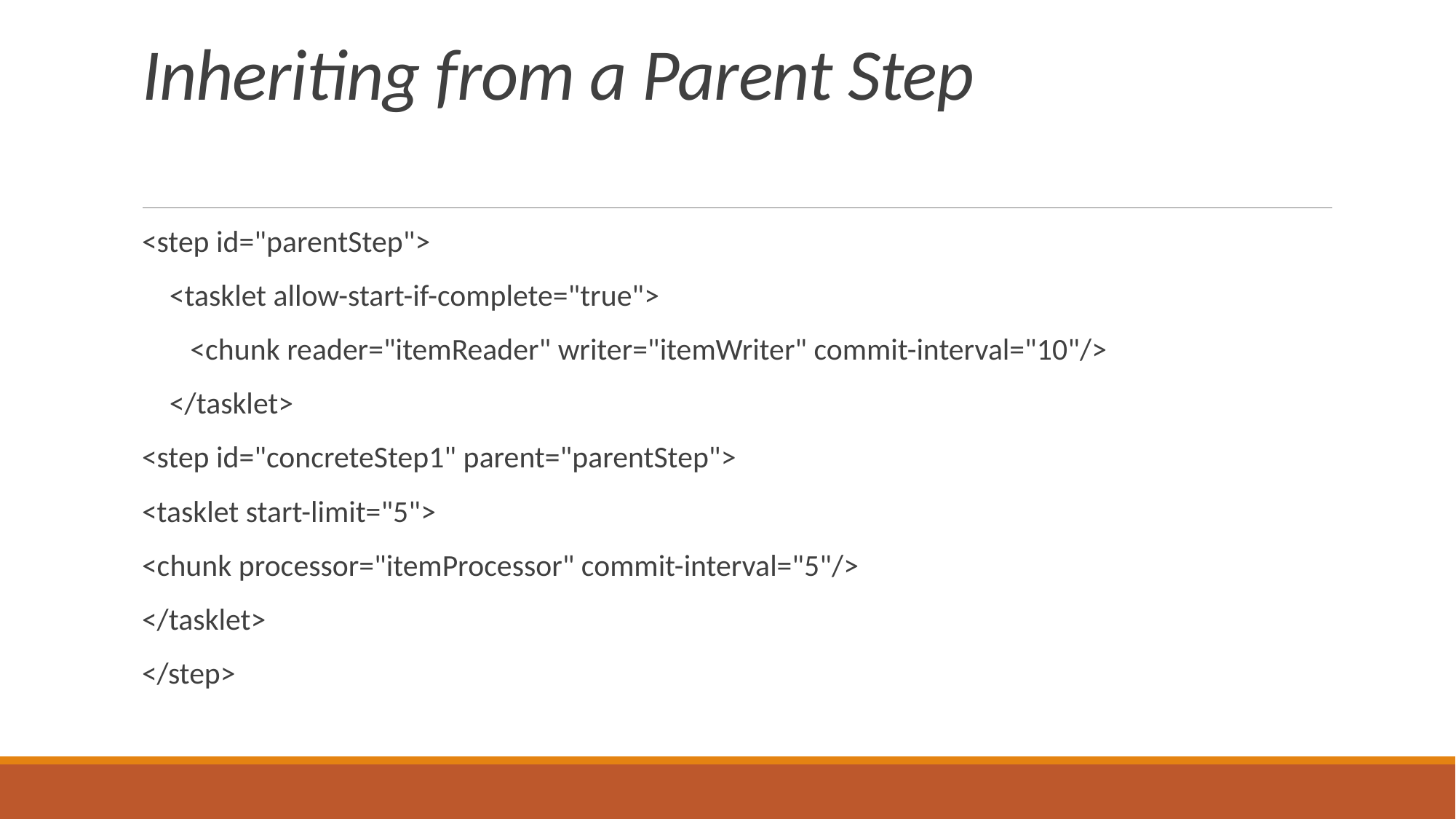

# Inheriting from a Parent Step
<step id="parentStep">
    <tasklet allow-start-if-complete="true">
       <chunk reader="itemReader" writer="itemWriter" commit-interval="10"/>
    </tasklet>
<step id="concreteStep1" parent="parentStep">
<tasklet start-limit="5">
<chunk processor="itemProcessor" commit-interval="5"/>
</tasklet>
</step>